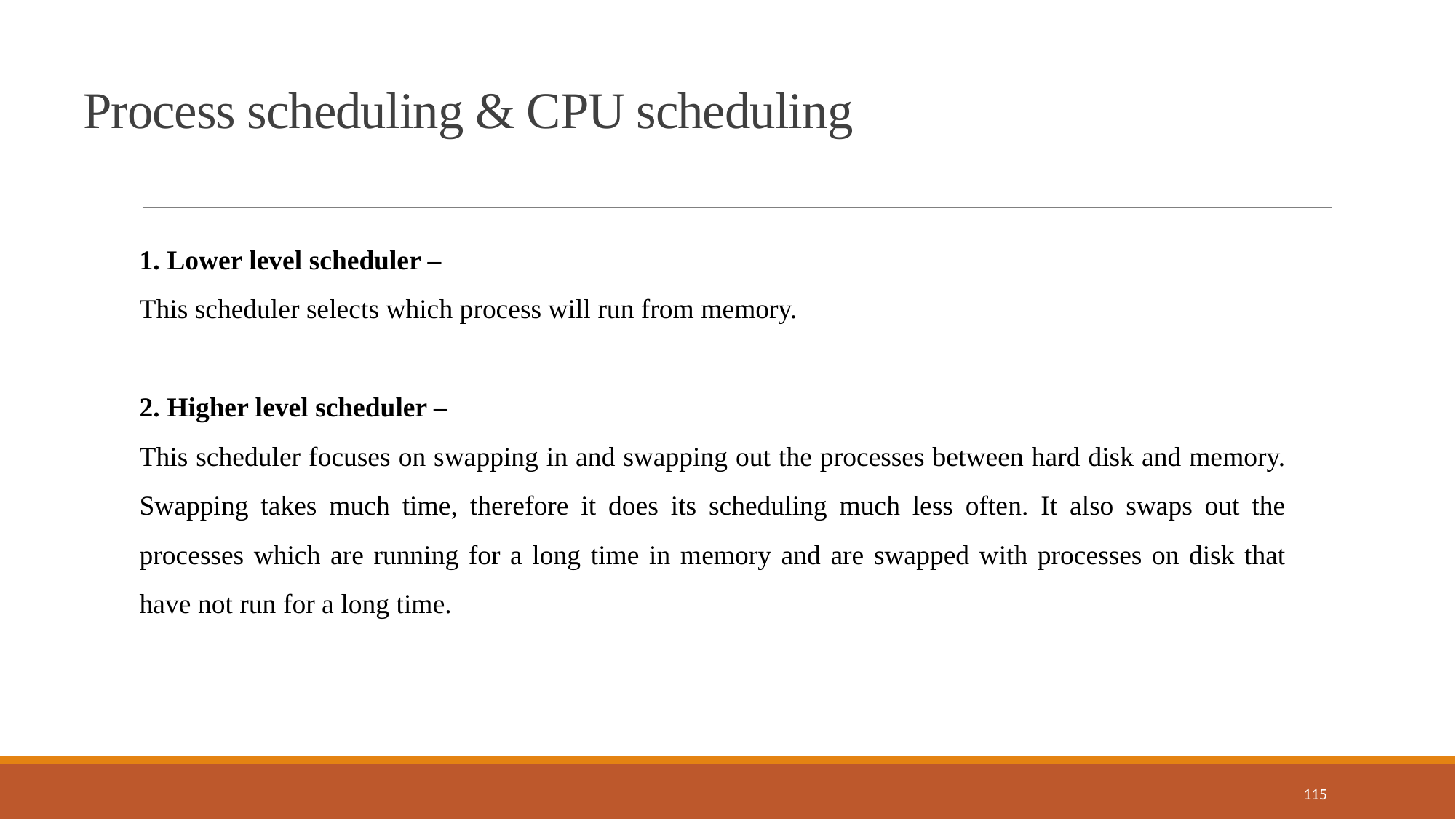

Process scheduling & CPU scheduling
1. Lower level scheduler –
This scheduler selects which process will run from memory.

2. Higher level scheduler –
This scheduler focuses on swapping in and swapping out the processes between hard disk and memory. Swapping takes much time, therefore it does its scheduling much less often. It also swaps out the processes which are running for a long time in memory and are swapped with processes on disk that have not run for a long time.
115